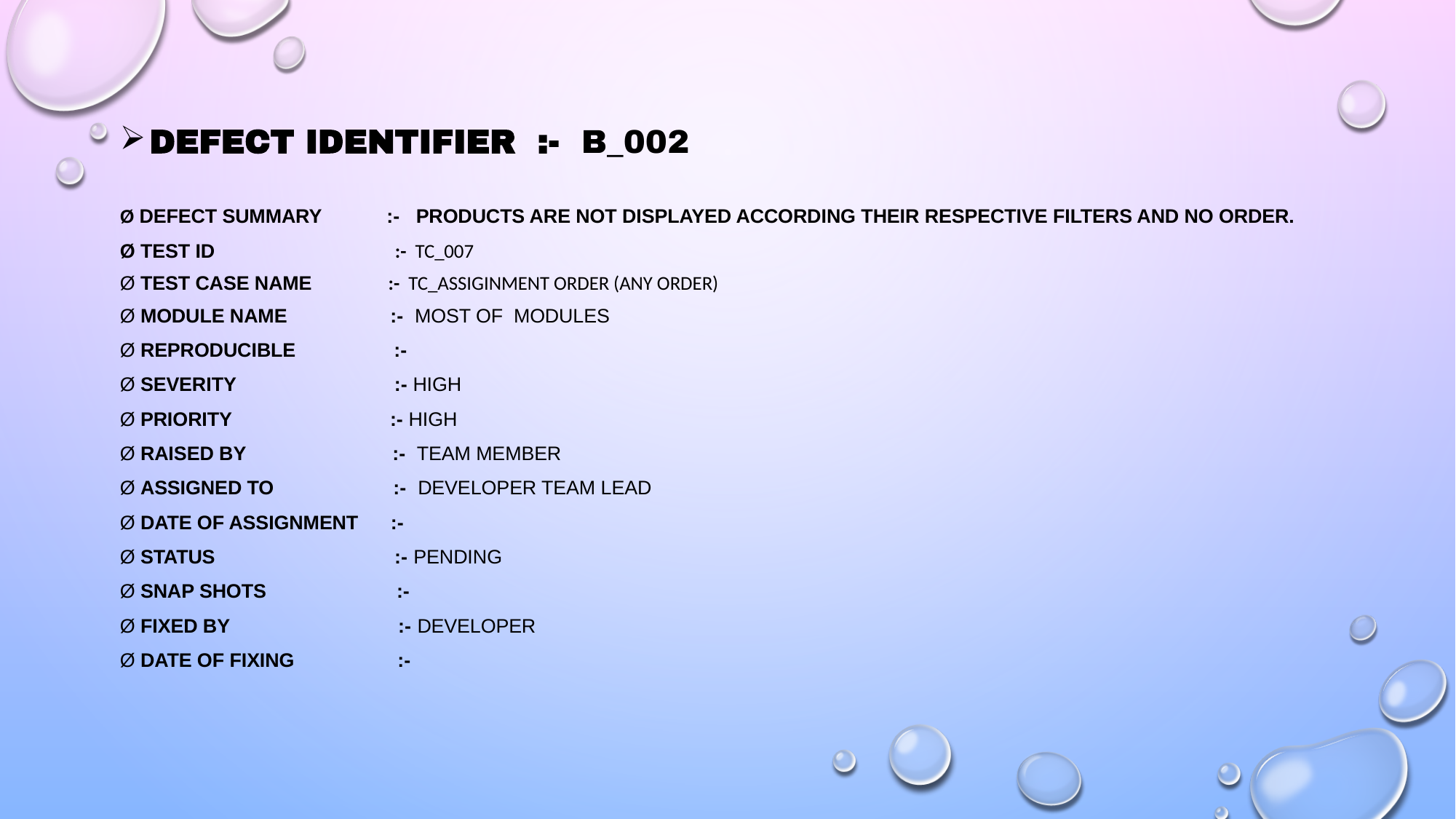

Defect identifier  :-  B_002

Ø Defect summary            :-   products are not displayed according their respective filters and no order.
Ø Test Id                                 :-  TC_007
Ø Test case name              :-  TC_assiginment order (any order)
Ø Module name                   :-  most of  modules
Ø Reproducible                  :-
Ø Severity                             :- high
Ø Priority                             :- high
Ø Raised by                           :-  Team member
Ø Assigned to                      :-  developer Team lead
Ø Date of assignment      :-
Ø Status                                 :- pending
Ø Snap shots                        :-
Ø Fixed by                               :- developer
Ø Date of fixing                   :-